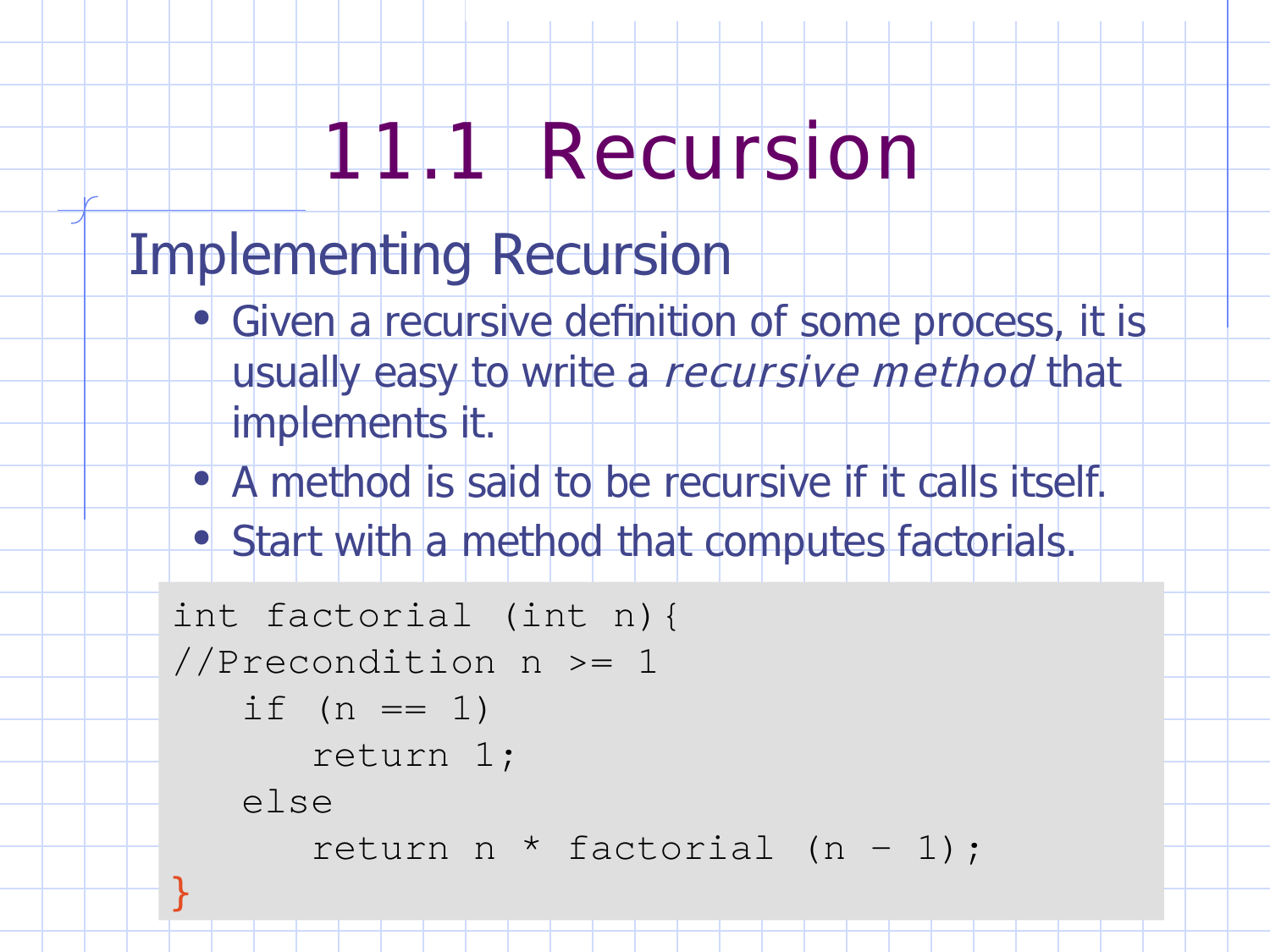

# 11.1  Recursion
Implementing Recursion
Given a recursive definition of some process, it is usually easy to write a recursive method that implements it.
A method is said to be recursive if it calls itself.
Start with a method that computes factorials.
int factorial (int n){
//Precondition n >= 1
   if (n == 1)
      return 1;
   else
      return n * factorial (n - 1);
}